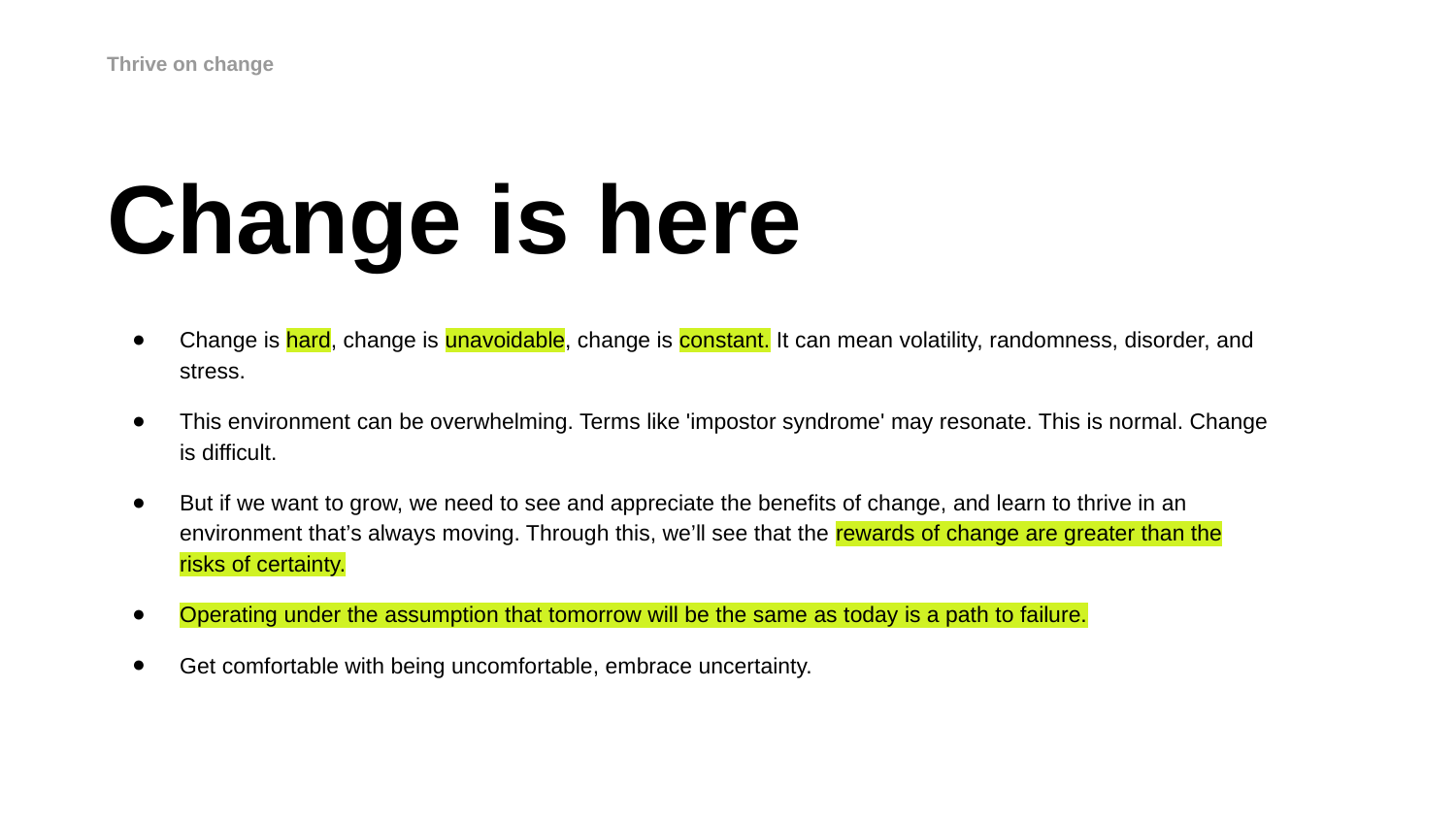

Thrive on change
Change is here
Change is hard, change is unavoidable, change is constant. It can mean volatility, randomness, disorder, and stress.
This environment can be overwhelming. Terms like 'impostor syndrome' may resonate. This is normal. Change is difficult.
But if we want to grow, we need to see and appreciate the benefits of change, and learn to thrive in an environment that’s always moving. Through this, we’ll see that the rewards of change are greater than the risks of certainty.﻿
Operating under the assumption that tomorrow will be the same as today is a path to failure.
Get comfortable with being uncomfortable, embrace uncertainty.